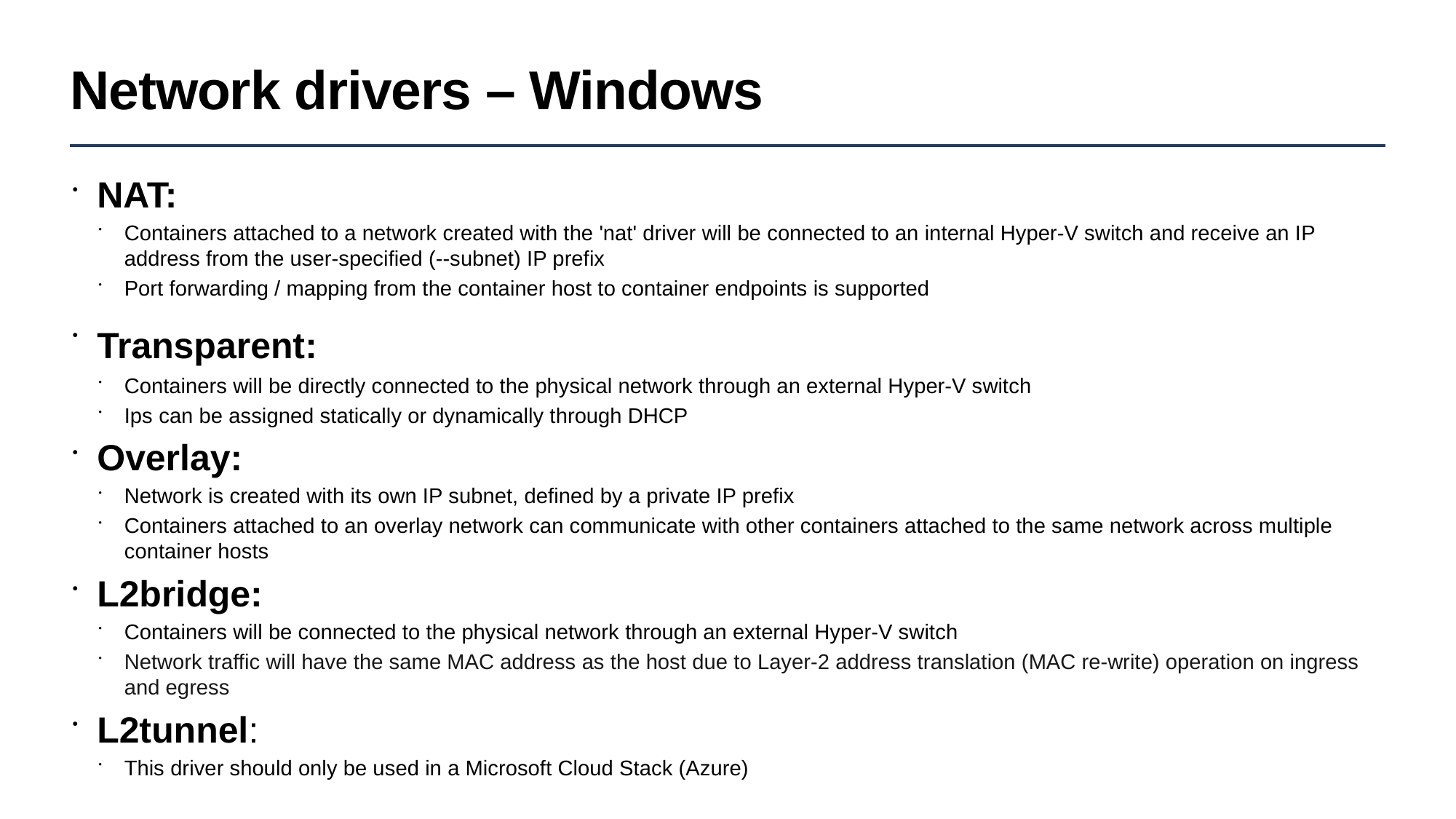

# Network drivers – Windows
NAT:
Containers attached to a network created with the 'nat' driver will be connected to an internal Hyper-V switch and receive an IP address from the user-specified (--subnet) IP prefix
Port forwarding / mapping from the container host to container endpoints is supported
Transparent:
Containers will be directly connected to the physical network through an external Hyper-V switch
Ips can be assigned statically or dynamically through DHCP
Overlay:
Network is created with its own IP subnet, defined by a private IP prefix
Containers attached to an overlay network can communicate with other containers attached to the same network across multiple container hosts
L2bridge:
Containers will be connected to the physical network through an external Hyper-V switch
Network traffic will have the same MAC address as the host due to Layer-2 address translation (MAC re-write) operation on ingress and egress
L2tunnel:
This driver should only be used in a Microsoft Cloud Stack (Azure)